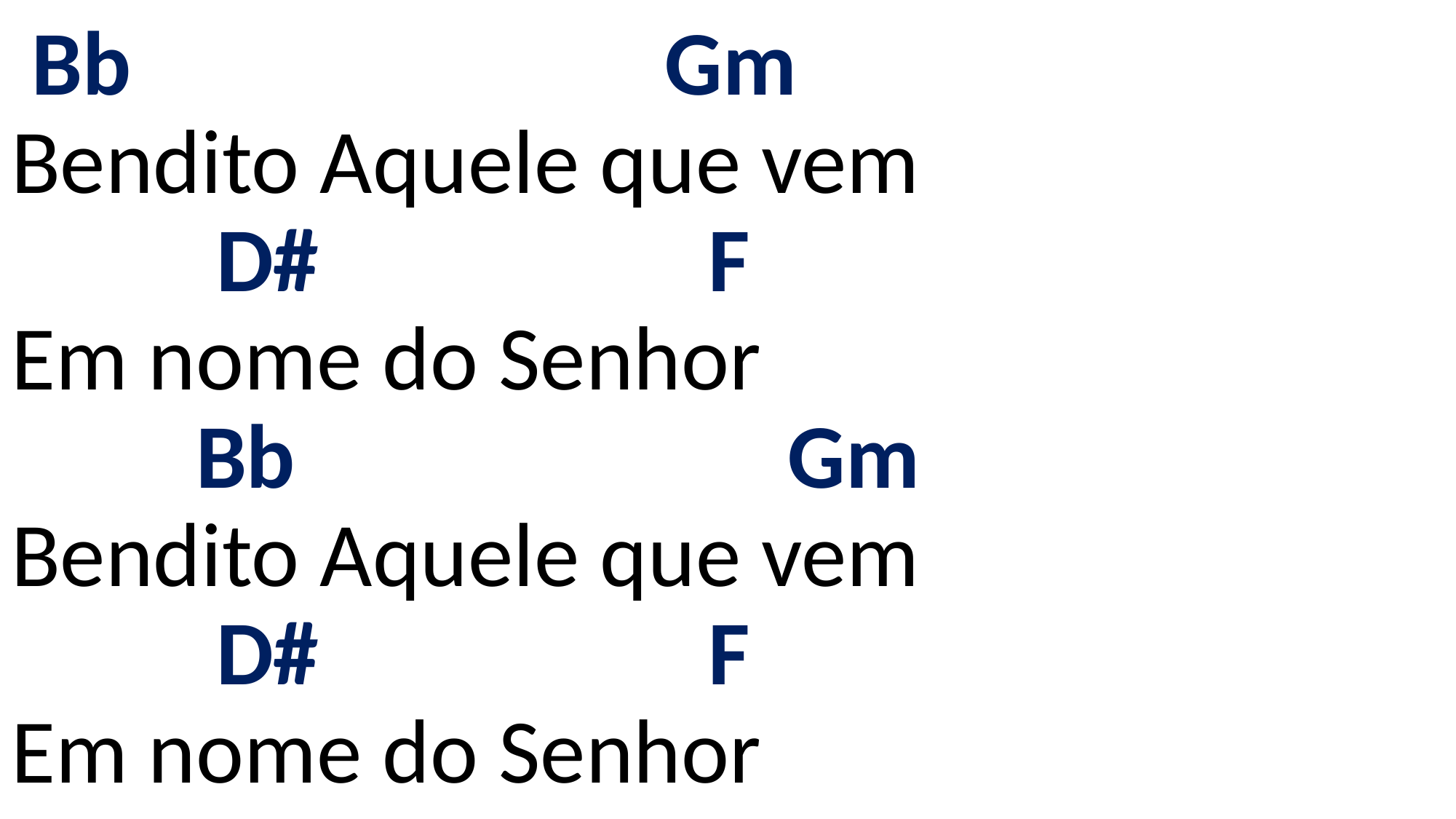

# Bb                          Gm Bendito Aquele que vem D#                   F Em nome do Senhor Bb                        Gm Bendito Aquele que vem D#                   F Em nome do Senhor